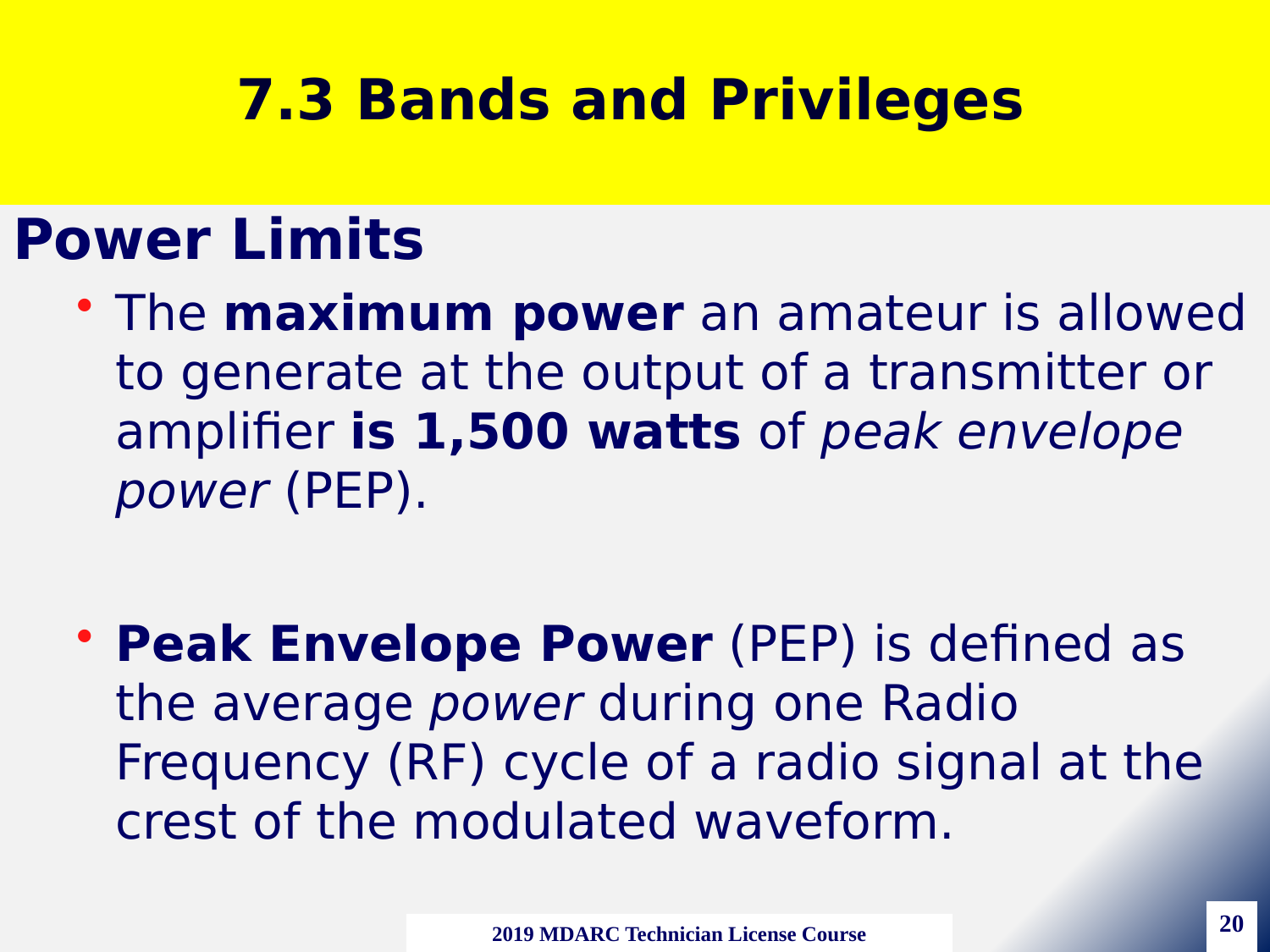

7.3 Bands and Privileges
#
Power Limits
The maximum power an amateur is allowed to generate at the output of a transmitter or amplifier is 1,500 watts of peak envelope power (PEP).

Peak Envelope Power (PEP) is defined as the average power during one Radio Frequency (RF) cycle of a radio signal at the crest of the modulated waveform.

20
2019 MDARC Technician License Course